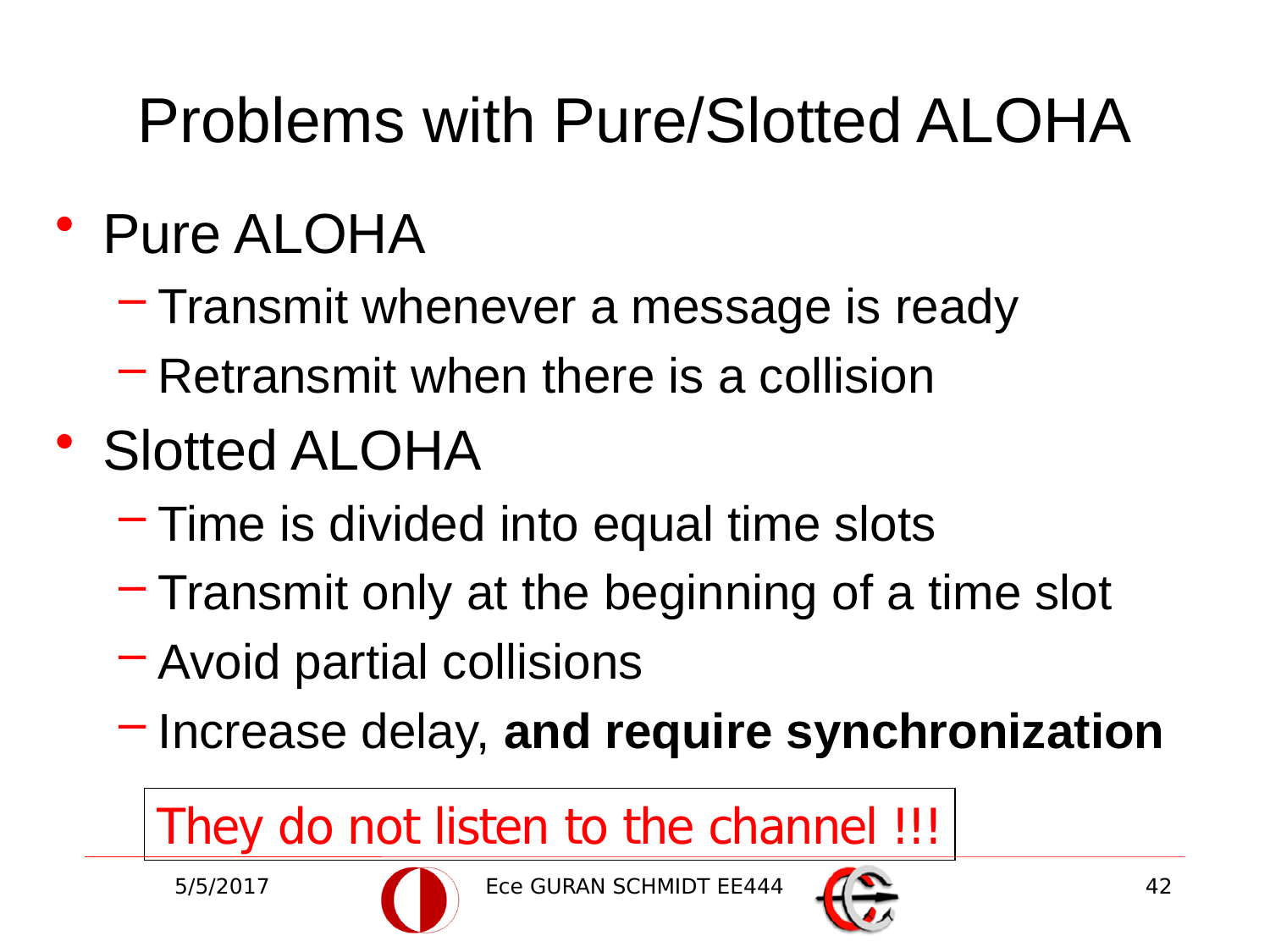

# Problems with Pure/Slotted ALOHA
Pure ALOHA
Transmit whenever a message is ready
Retransmit when there is a collision
Slotted ALOHA
Time is divided into equal time slots
Transmit only at the beginning of a time slot
Avoid partial collisions
Increase delay, and require synchronization
They do not listen to the channel !!!
5/5/2017
Ece GURAN SCHMIDT EE444
42